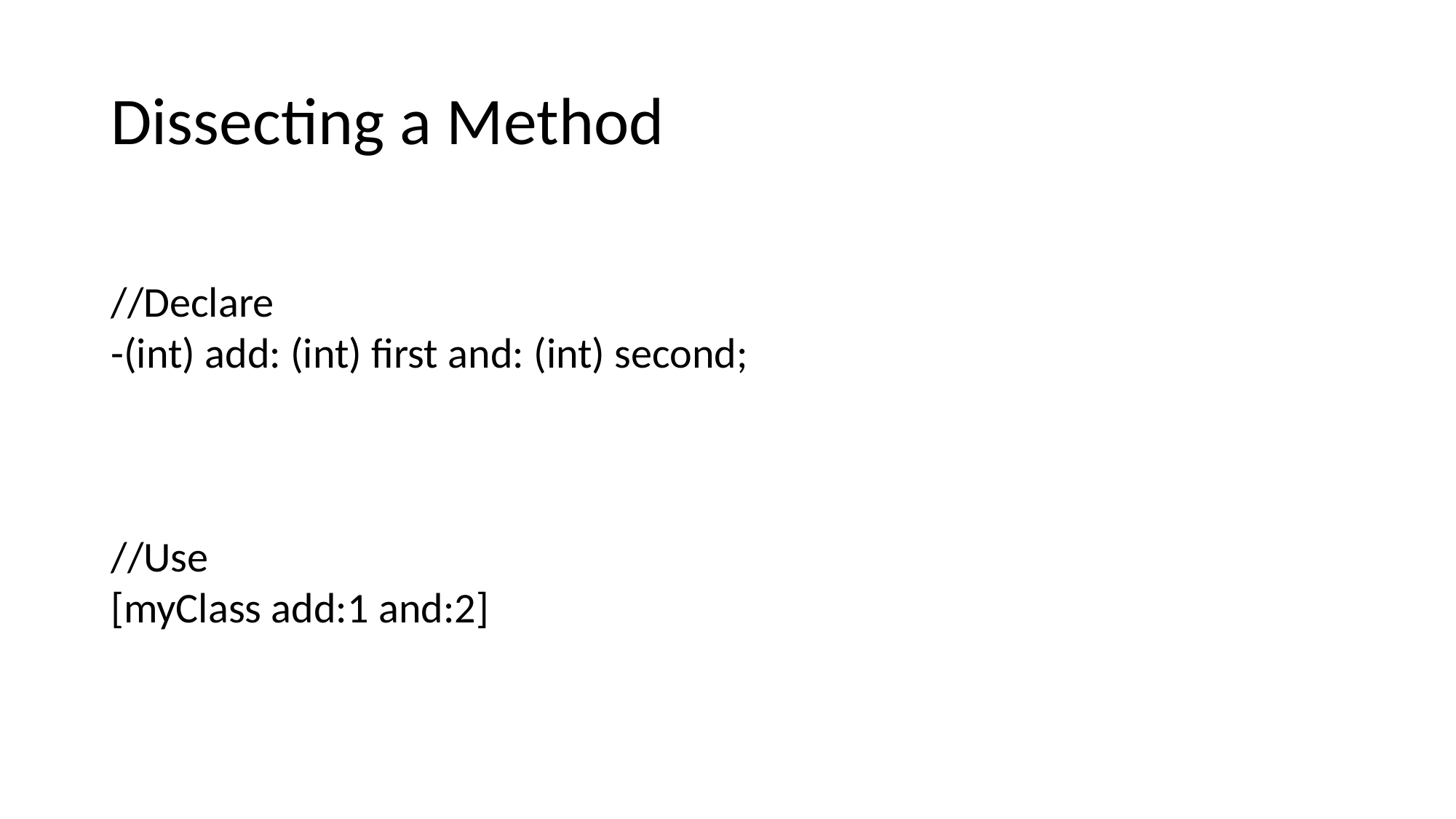

# Dissecting a Method

//Declare
-(int) add: (int) first and: (int) second;

//Use
[myClass add:1 and:2]